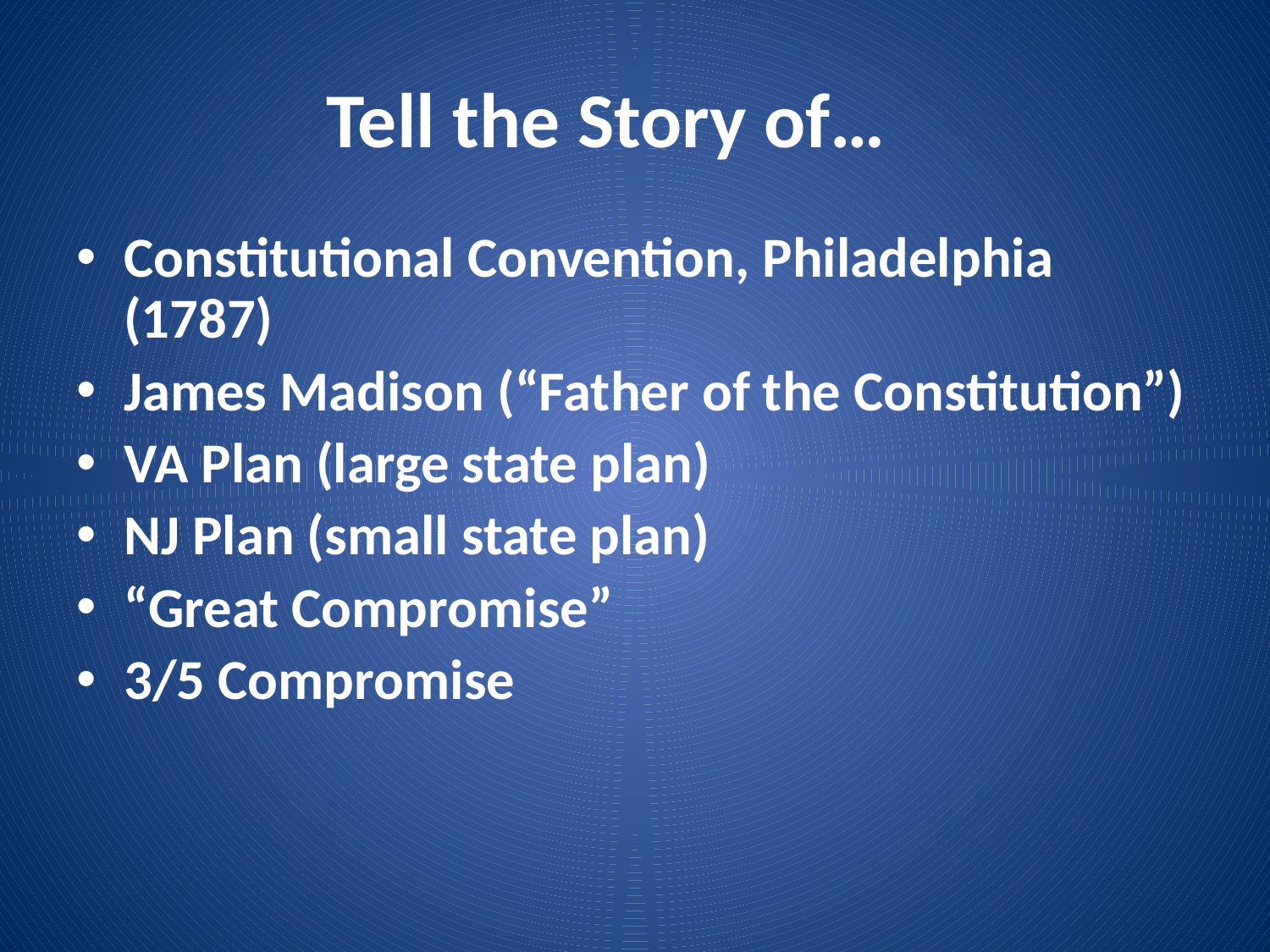

# Tell the Story of…
Constitutional Convention, Philadelphia (1787)
James Madison (“Father of the Constitution”)
VA Plan (large state plan)
NJ Plan (small state plan)
“Great Compromise”
3/5 Compromise